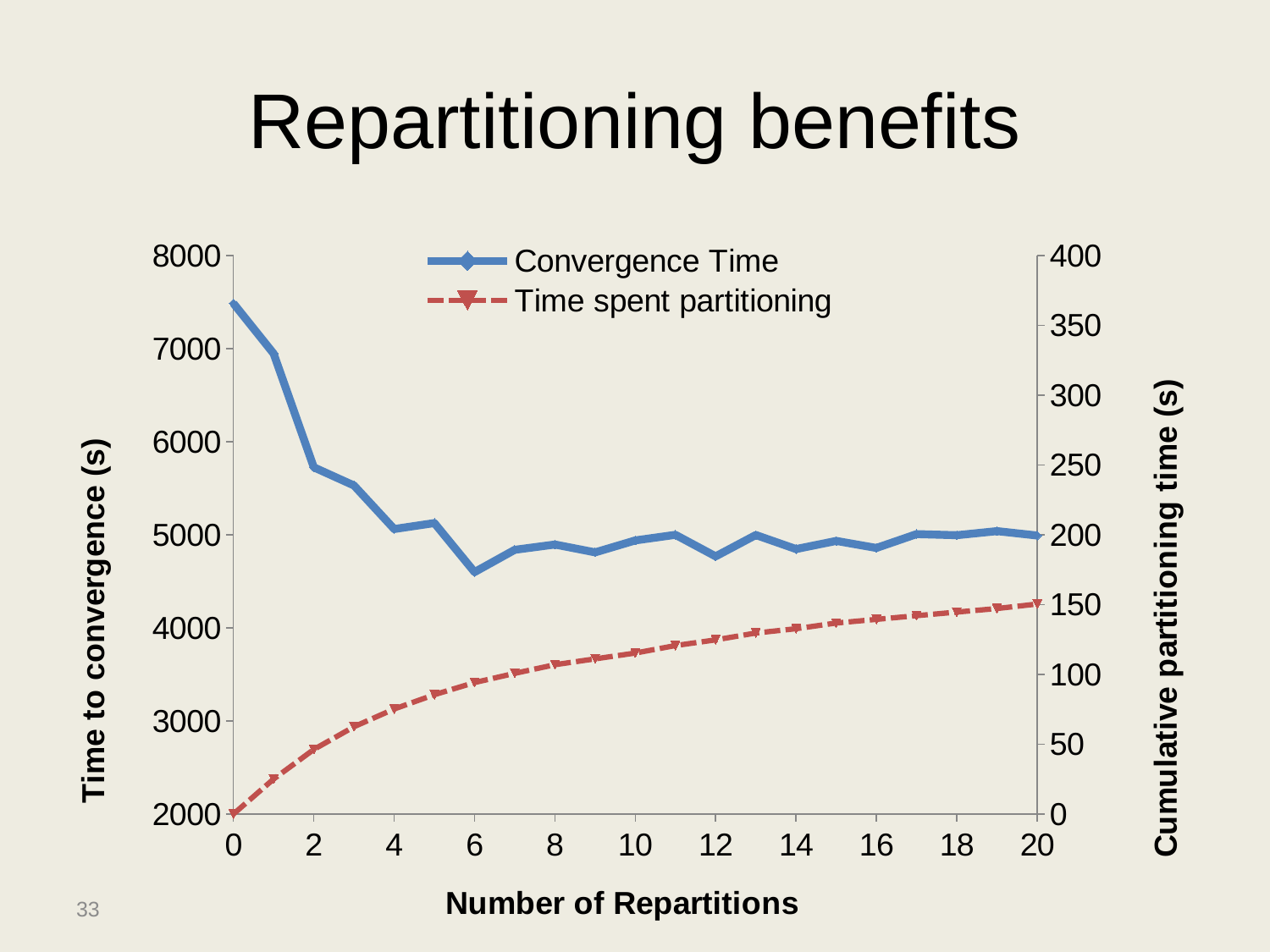

# Repartitioning benefits

### Chart

| Category |  |  |
|---|---|---|
33